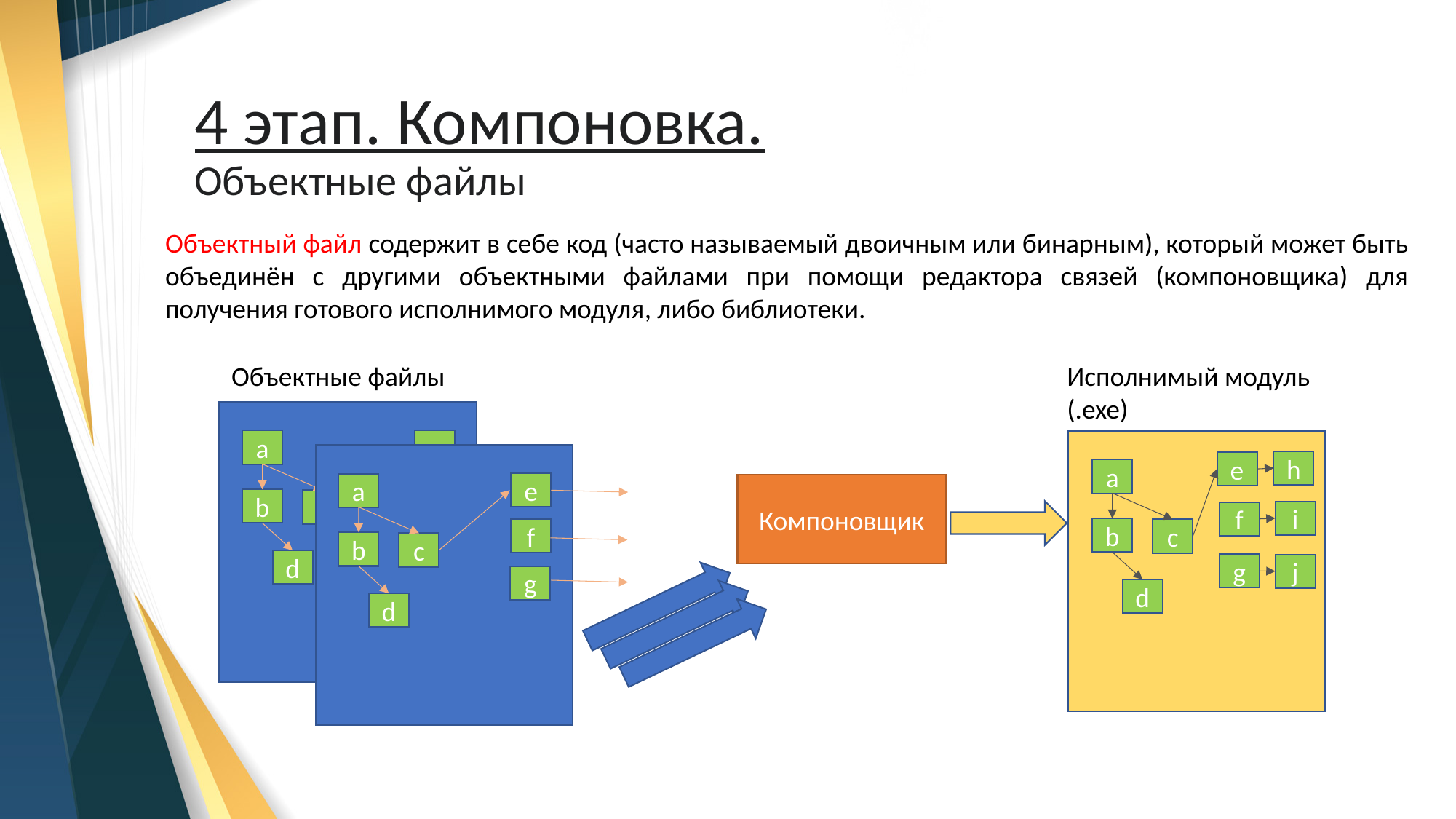

# 4 этап. Компоновка. Объектные файлы
Объектный файл содержит в себе код (часто называемый двоичным или бинарным), который может быть объединён с другими объектными файлами при помощи редактора связей (компоновщика) для получения готового исполнимого модуля, либо библиотеки.
Объектные файлы
Исполнимый модуль
(.exe)

e
a

h
e
a
e
a
Компоновщик
f
b
c

i
f
b
f
c
g
b
c
d
g
j
g
d

d